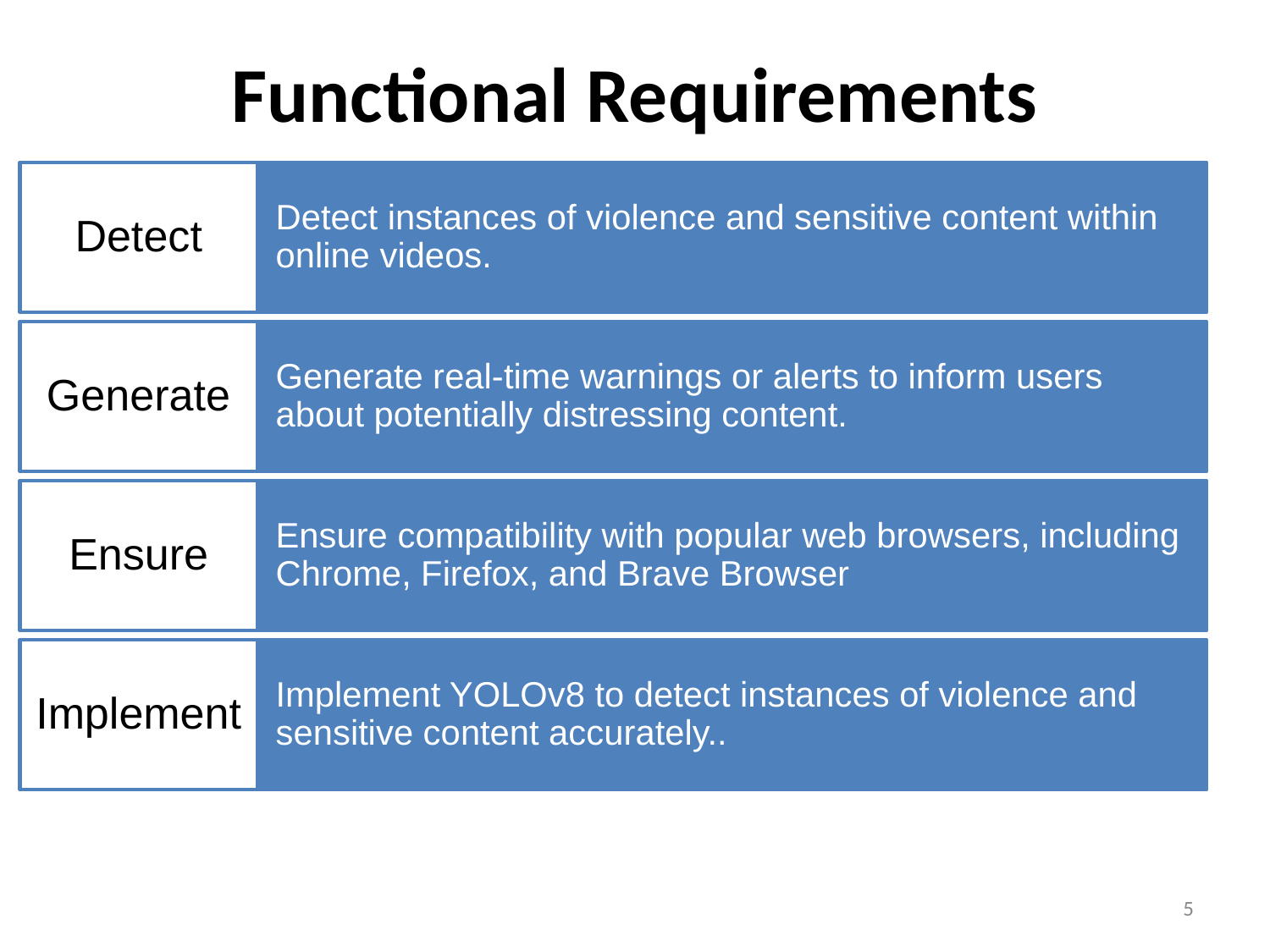

# Functional Requirements
Detect instances of violence and sensitive content within online videos.
Detect
Generate real-time warnings or alerts to inform users about potentially distressing content.
Generate
Ensure compatibility with popular web browsers, including Chrome, Firefox, and Brave Browser
Ensure
Implement YOLOv8 to detect instances of violence and sensitive content accurately..
Implement
5